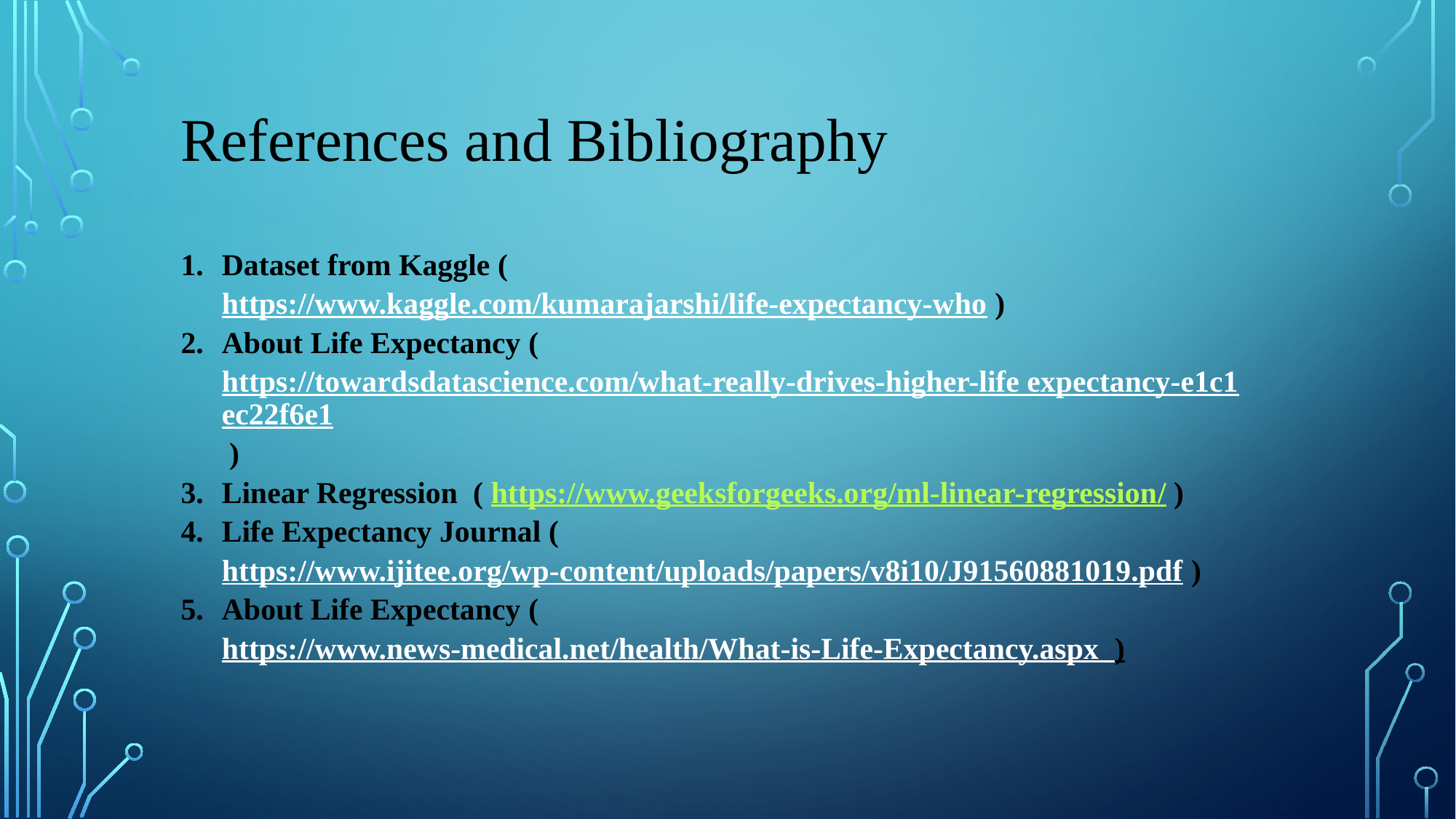

References and Bibliography
Dataset from Kaggle ( https://www.kaggle.com/kumarajarshi/life-expectancy-who )
About Life Expectancy ( https://towardsdatascience.com/what-really-drives-higher-life expectancy-e1c1ec22f6e1 )
Linear Regression  ( https://www.geeksforgeeks.org/ml-linear-regression/ )
Life Expectancy Journal ( https://www.ijitee.org/wp-content/uploads/papers/v8i10/J91560881019.pdf )
About Life Expectancy ( https://www.news-medical.net/health/What-is-Life-Expectancy.aspx  )